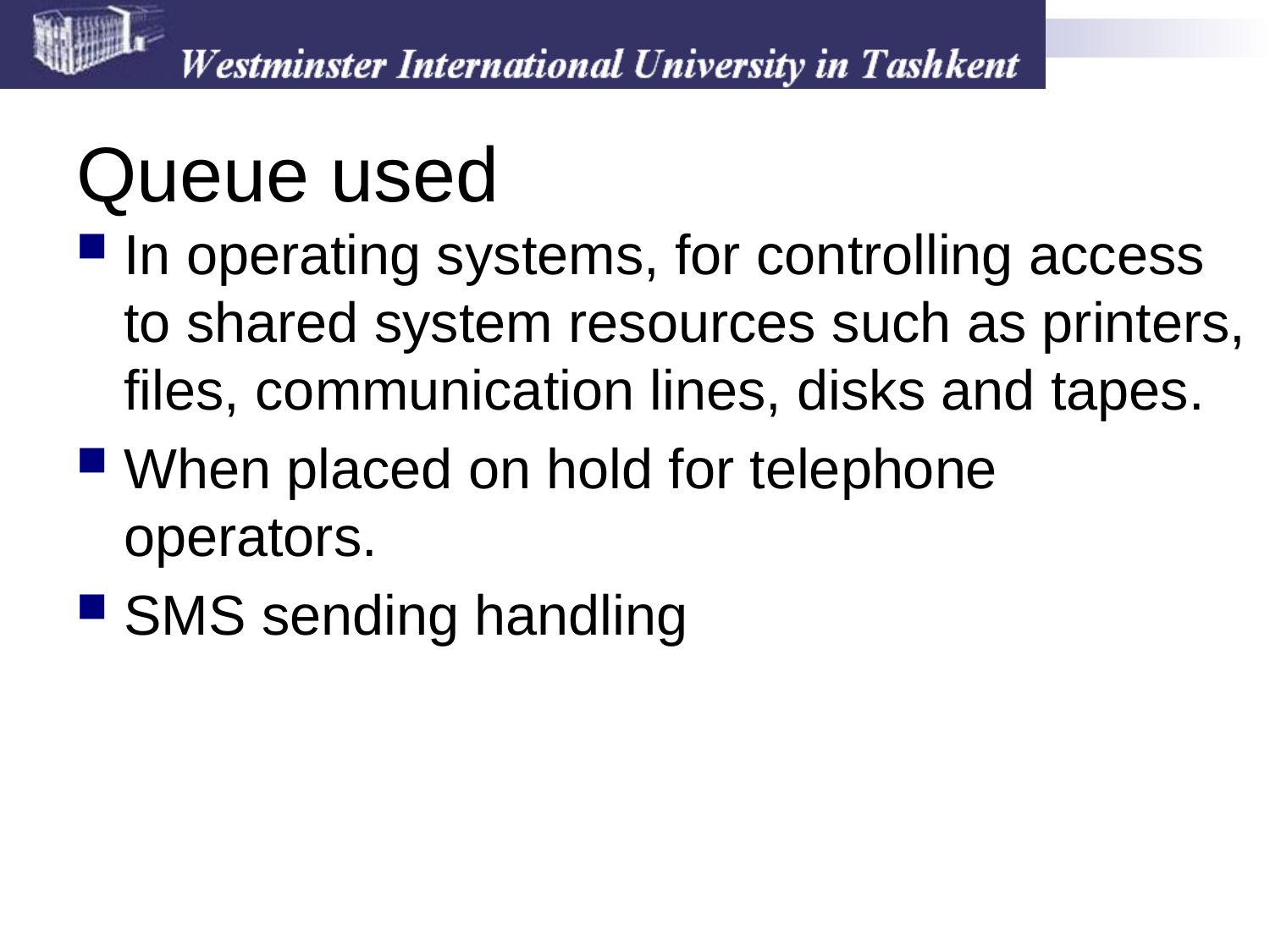

# Queue used
In operating systems, for controlling access to shared system resources such as printers, files, communication lines, disks and tapes.
When placed on hold for telephone operators.
SMS sending handling